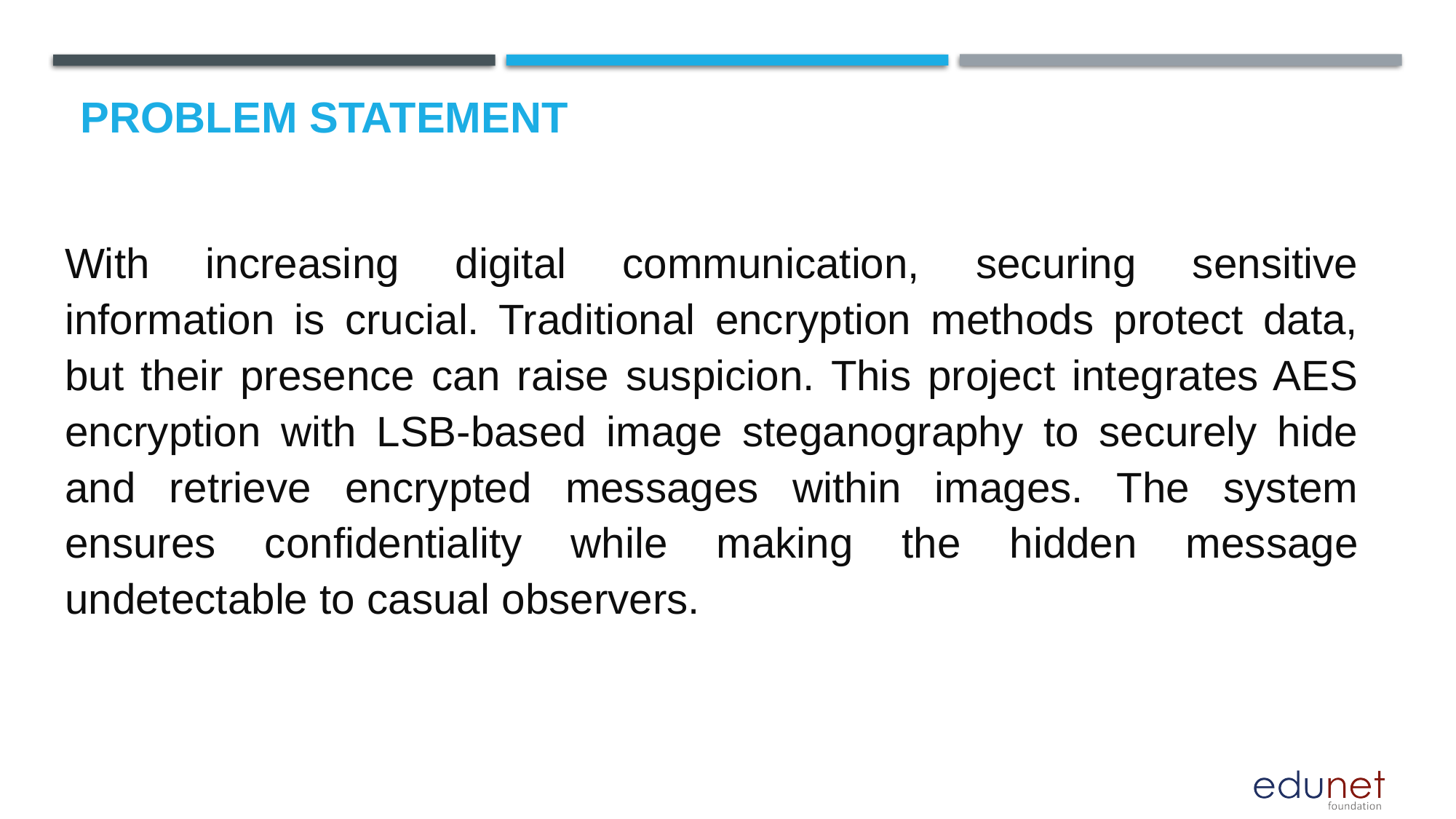

# Problem Statement
With increasing digital communication, securing sensitive information is crucial. Traditional encryption methods protect data, but their presence can raise suspicion. This project integrates AES encryption with LSB-based image steganography to securely hide and retrieve encrypted messages within images. The system ensures confidentiality while making the hidden message undetectable to casual observers.